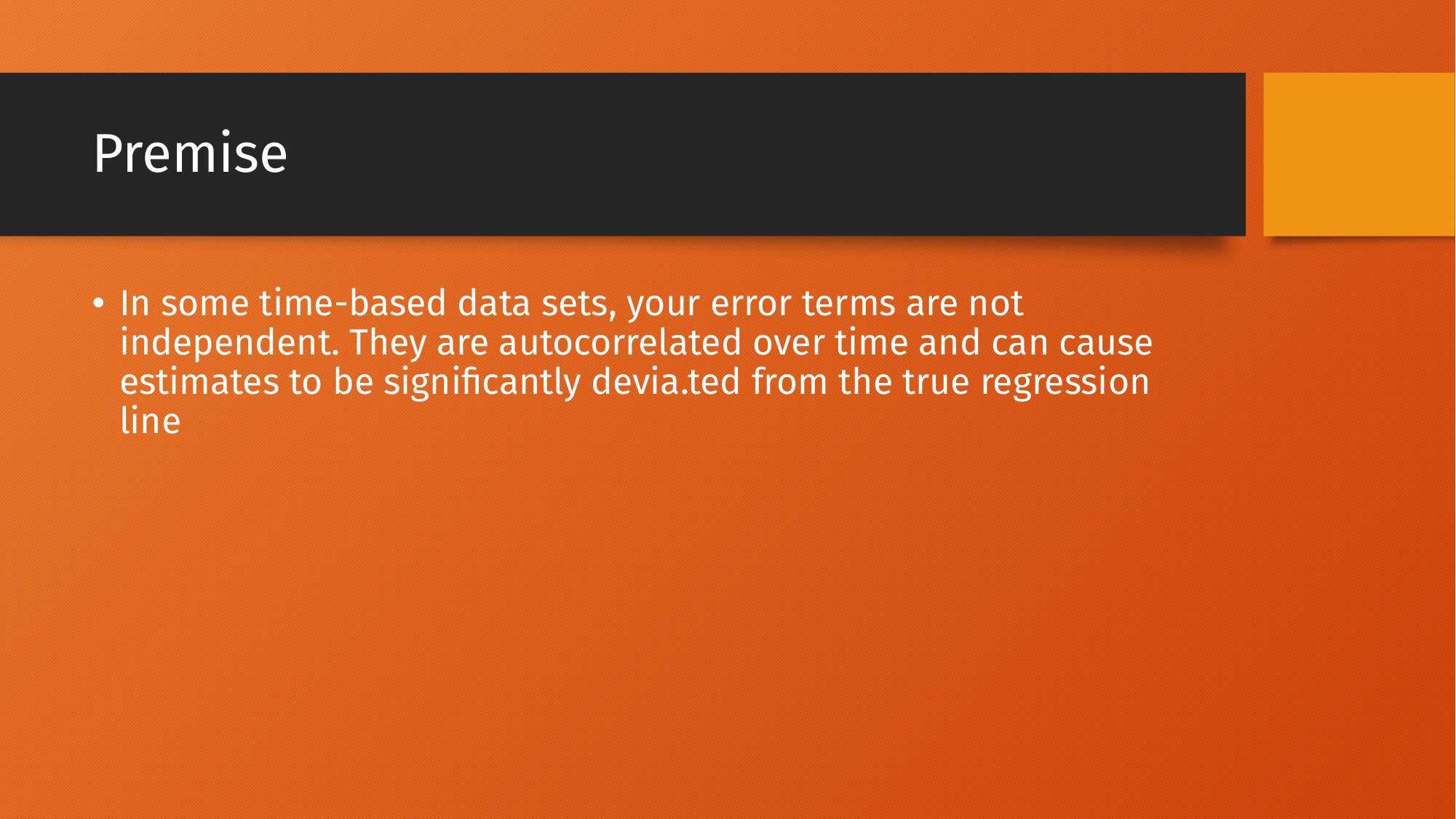

# Premise
In some time-based data sets, your error terms are not independent. They are autocorrelated over time and can cause estimates to be significantly devia.ted from the true regression line